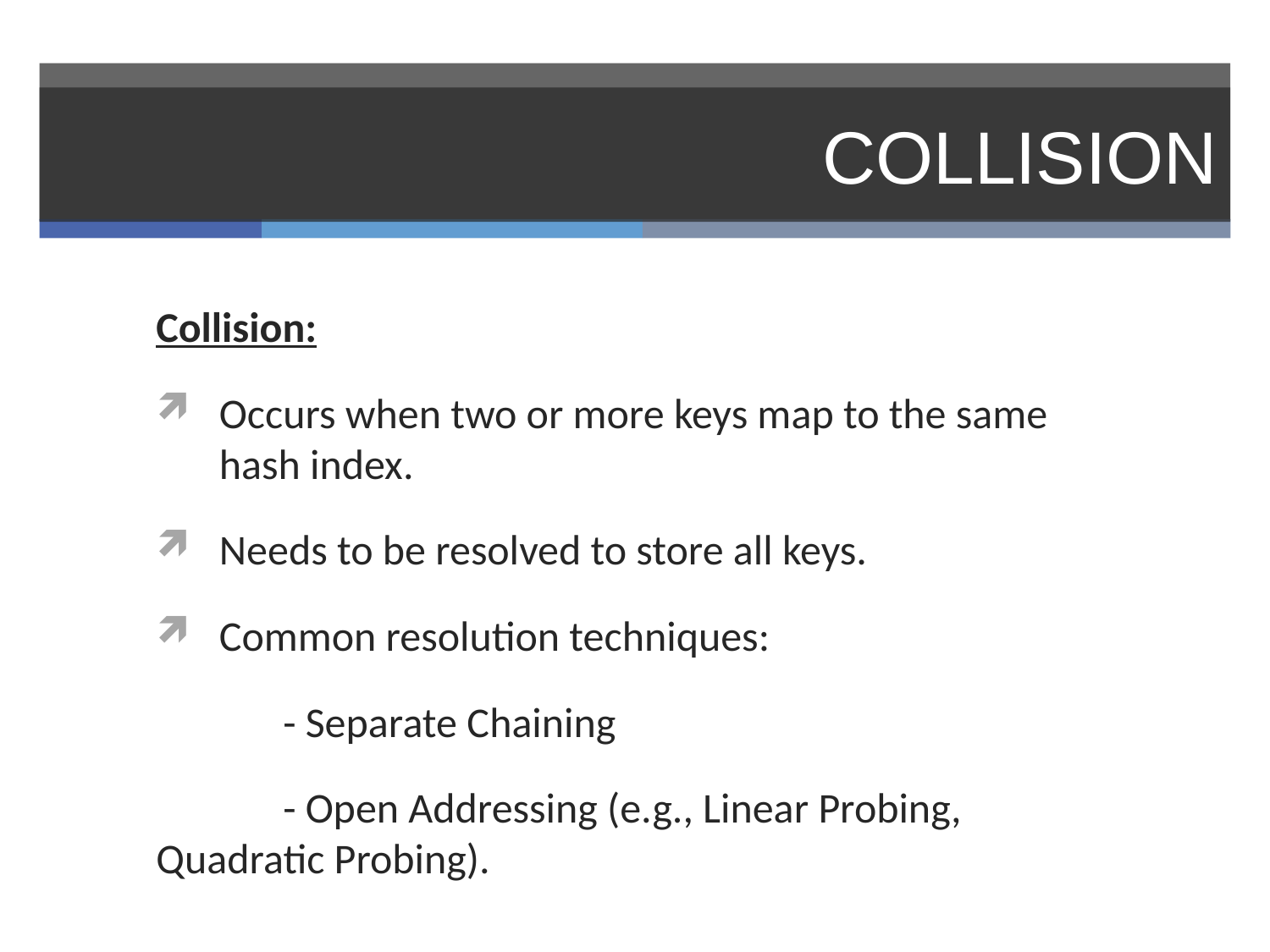

# COLLISION
Collision:
Occurs when two or more keys map to the same hash index.
Needs to be resolved to store all keys.
Common resolution techniques:
	- Separate Chaining
	- Open Addressing (e.g., Linear Probing, 	Quadratic Probing).